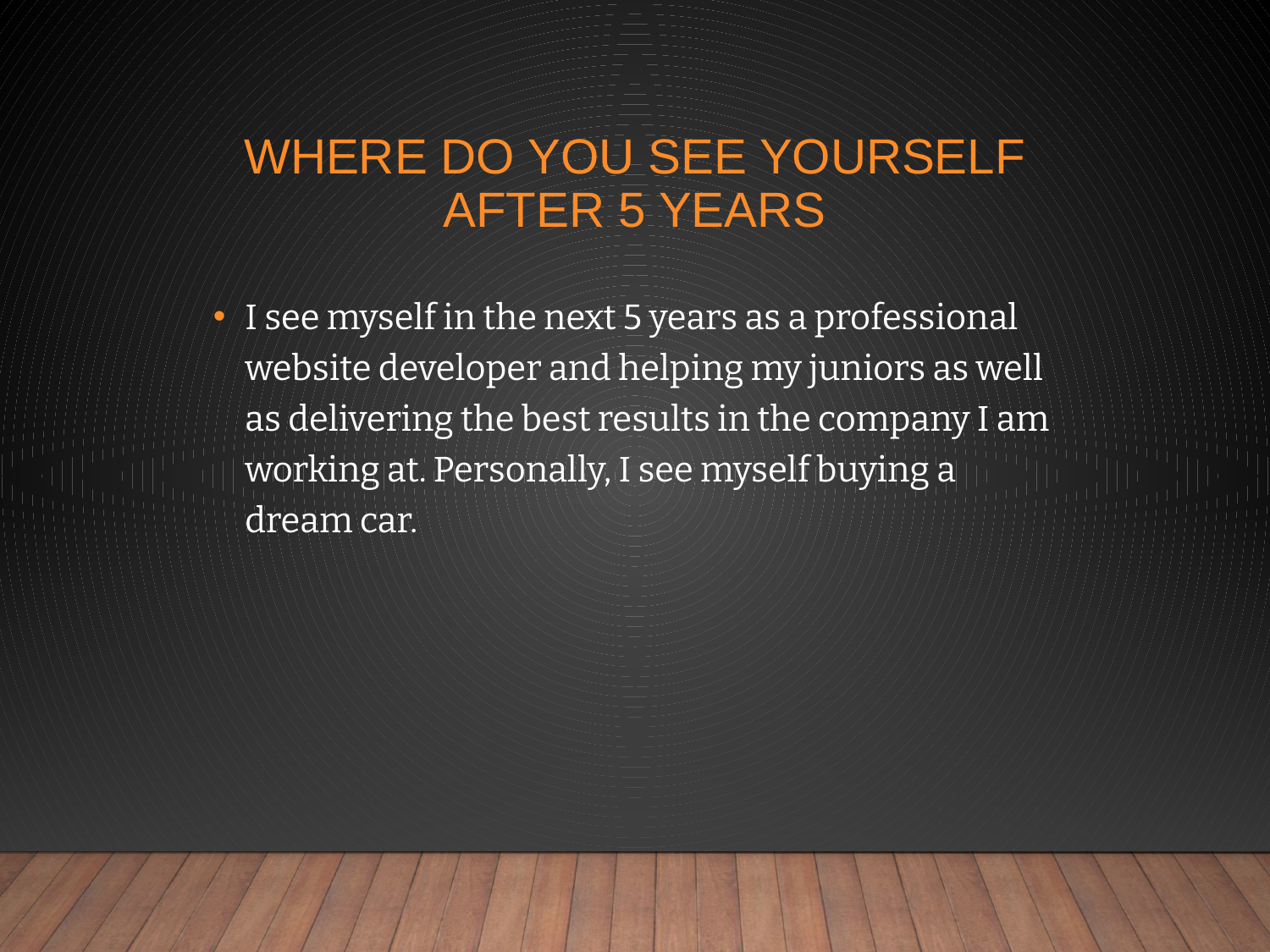

# Where do you see yourself after 5 years
I see myself in the next 5 years as a professional website developer and helping my juniors as well as delivering the best results in the company I am working at. Personally, I see myself buying a dream car.